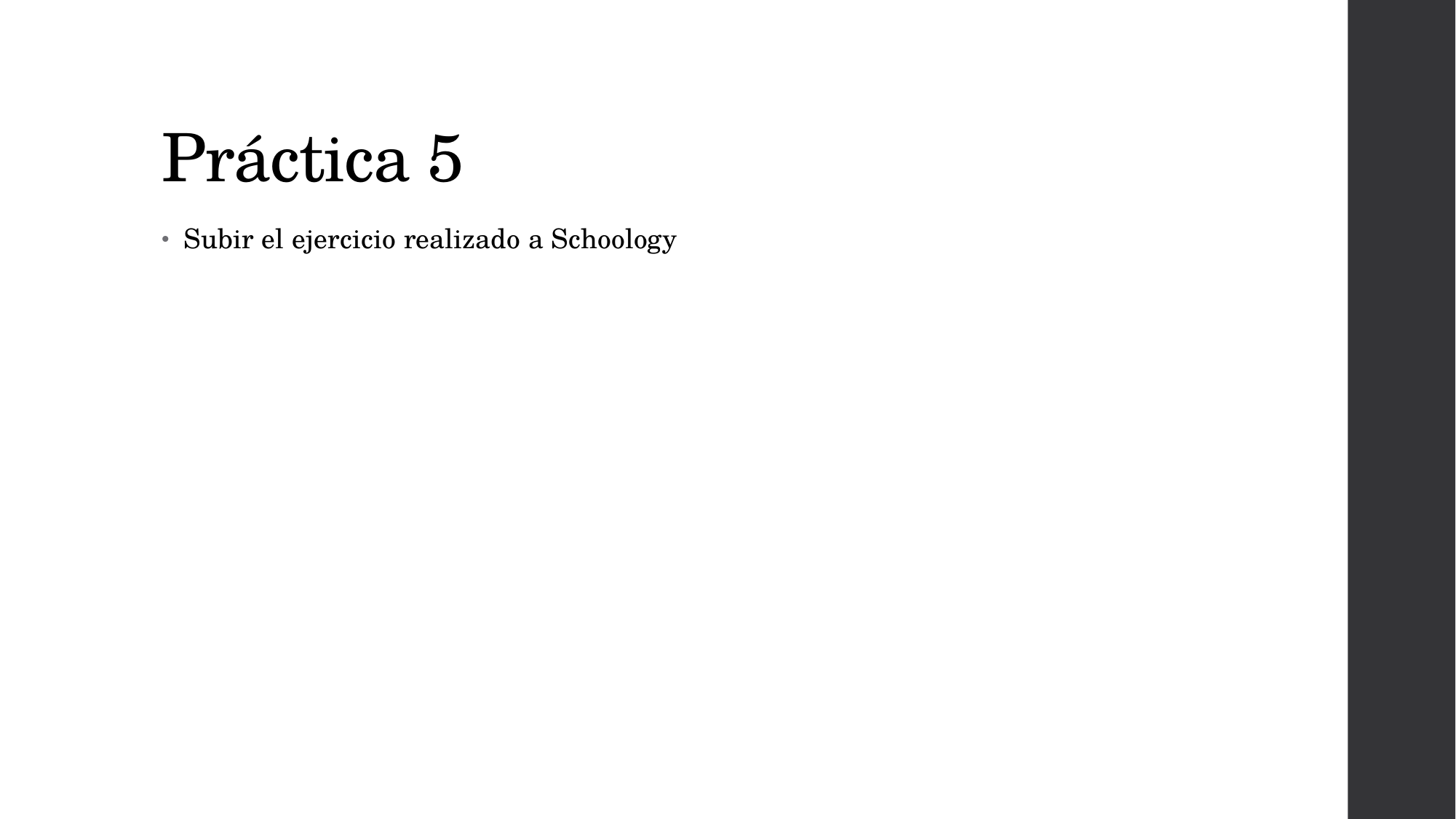

# Práctica 5
Subir el ejercicio realizado a Schoology